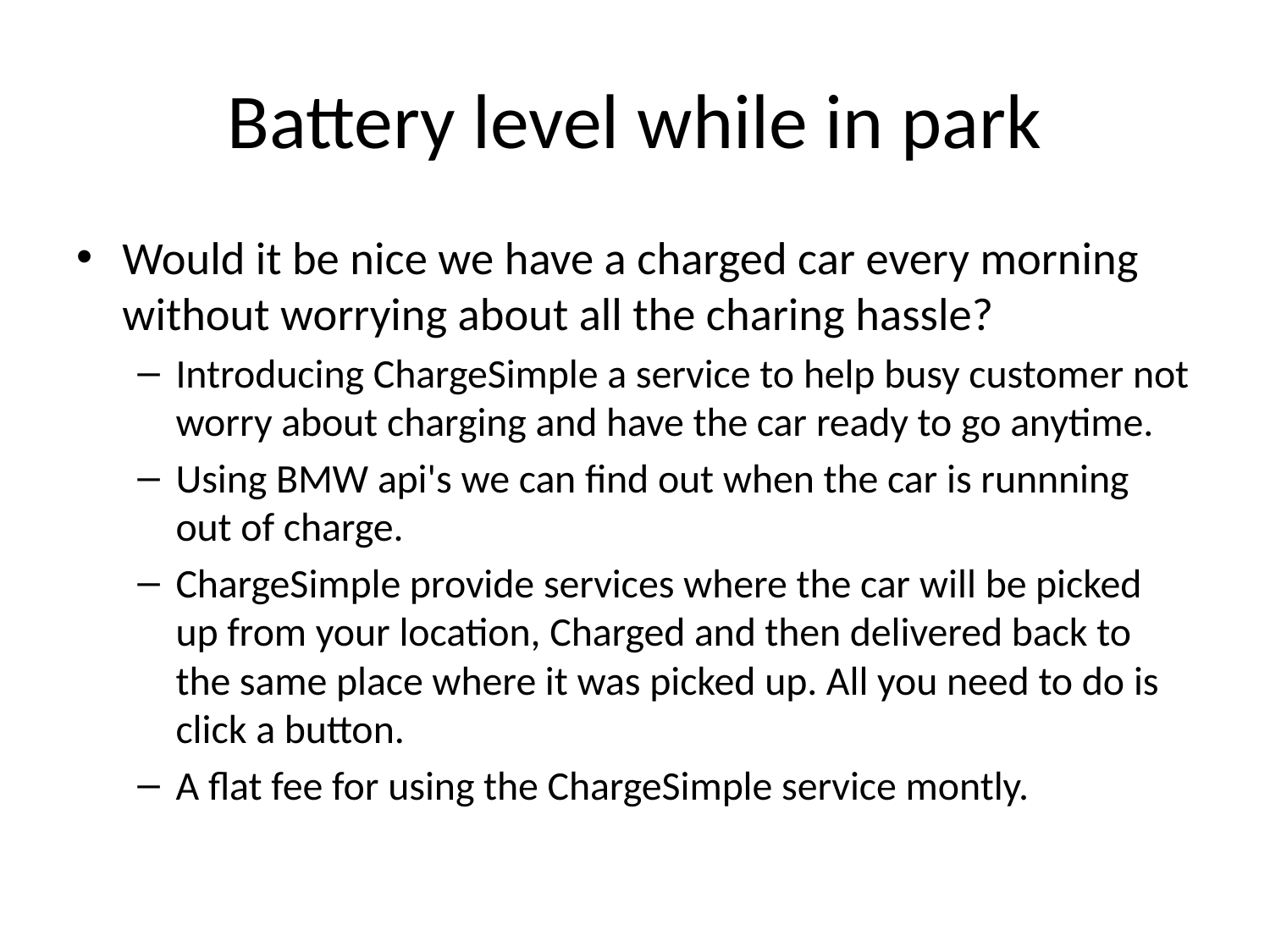

# Battery level while in park
Would it be nice we have a charged car every morning without worrying about all the charing hassle?
Introducing ChargeSimple a service to help busy customer not worry about charging and have the car ready to go anytime.
Using BMW api's we can find out when the car is runnning out of charge.
ChargeSimple provide services where the car will be picked up from your location, Charged and then delivered back to the same place where it was picked up. All you need to do is click a button.
A flat fee for using the ChargeSimple service montly.